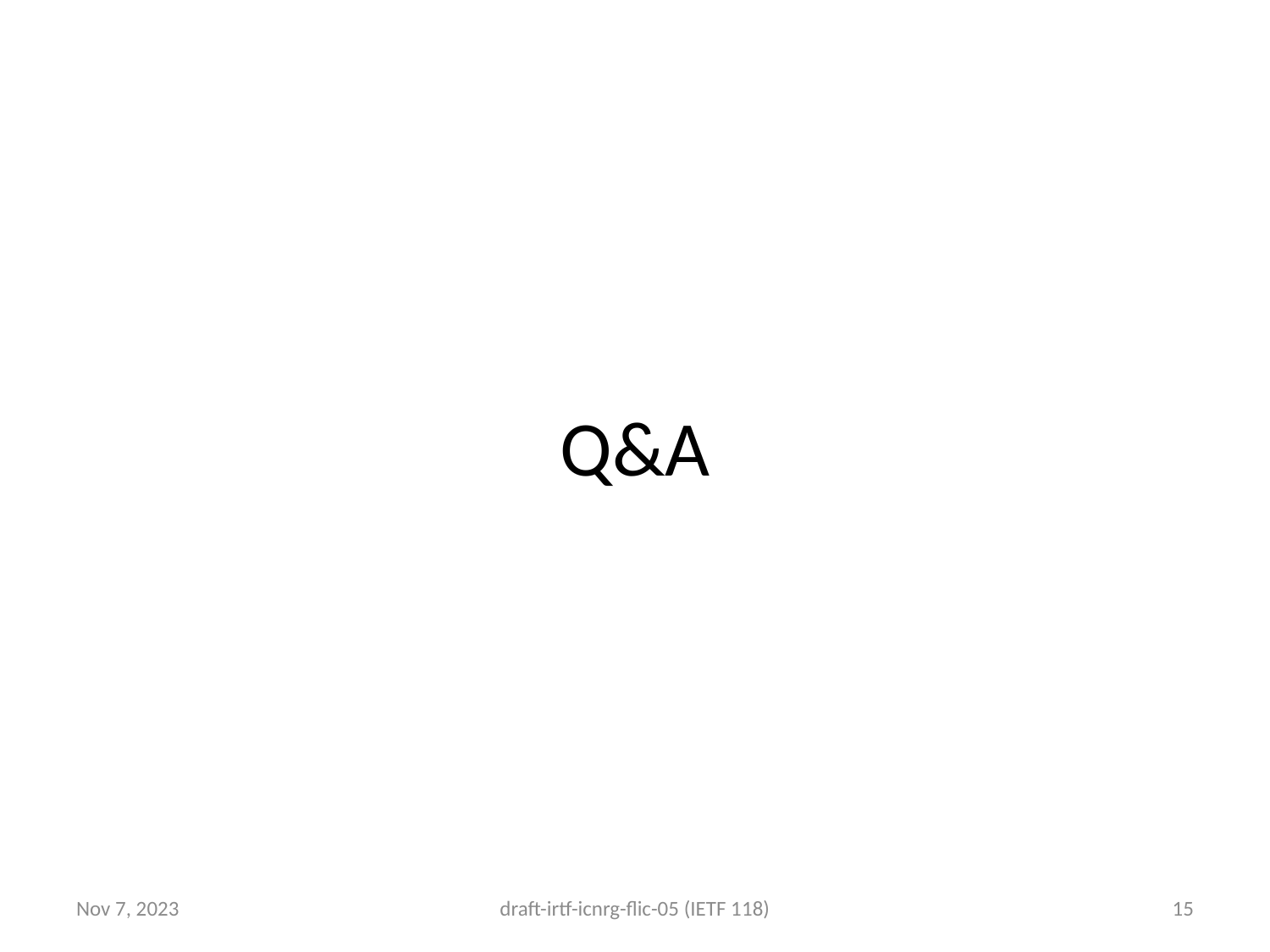

# Q&A
Nov 7, 2023
draft-irtf-icnrg-flic-05 (IETF 118)
15